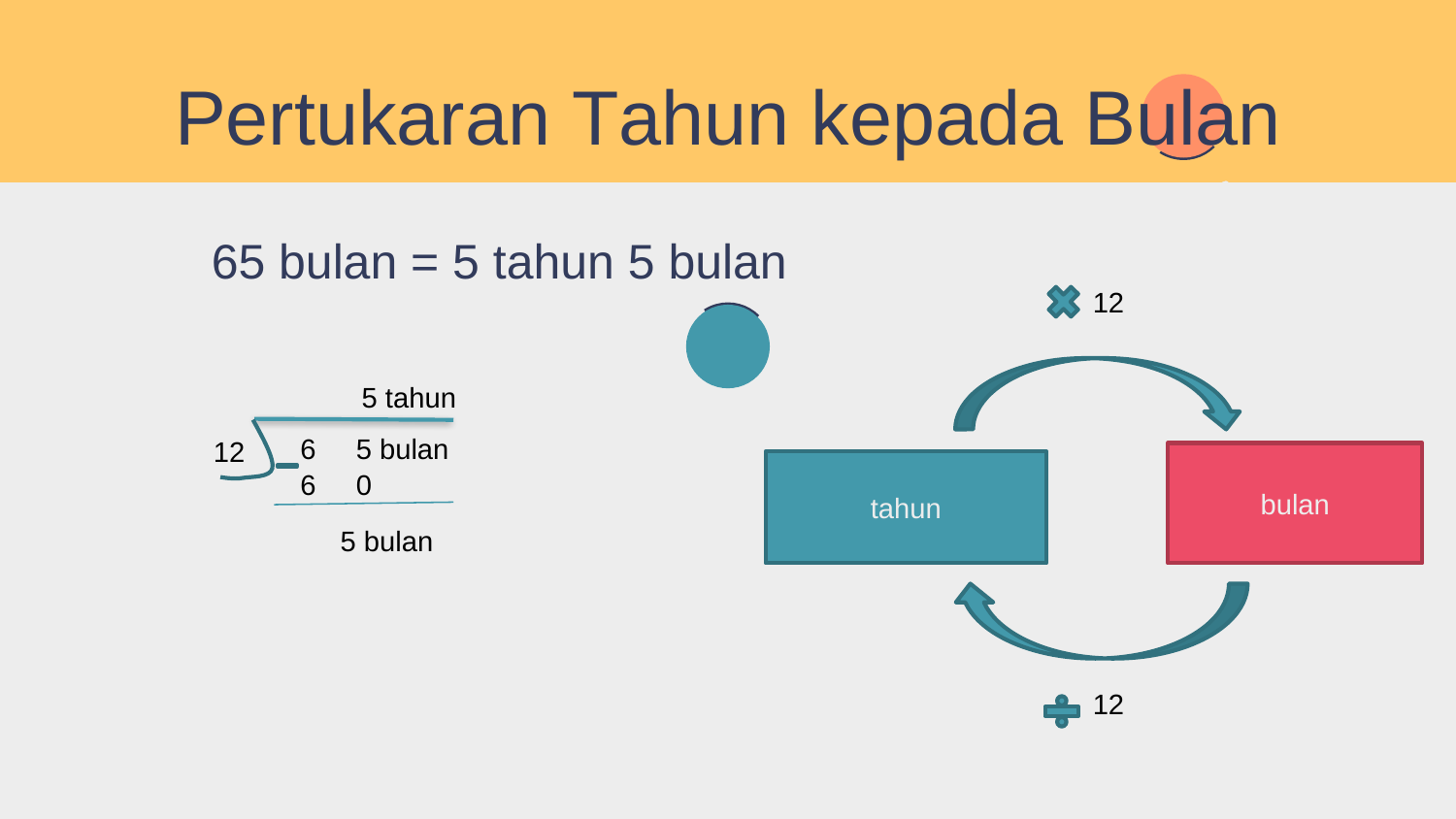

# Pertukaran Tahun kepada Bulan

65 bulan = 5 tahun 5 bulan
 12

       5 tahun

6     5 bulan
12
bulan
tahun
6     0

     5 bulan

 12